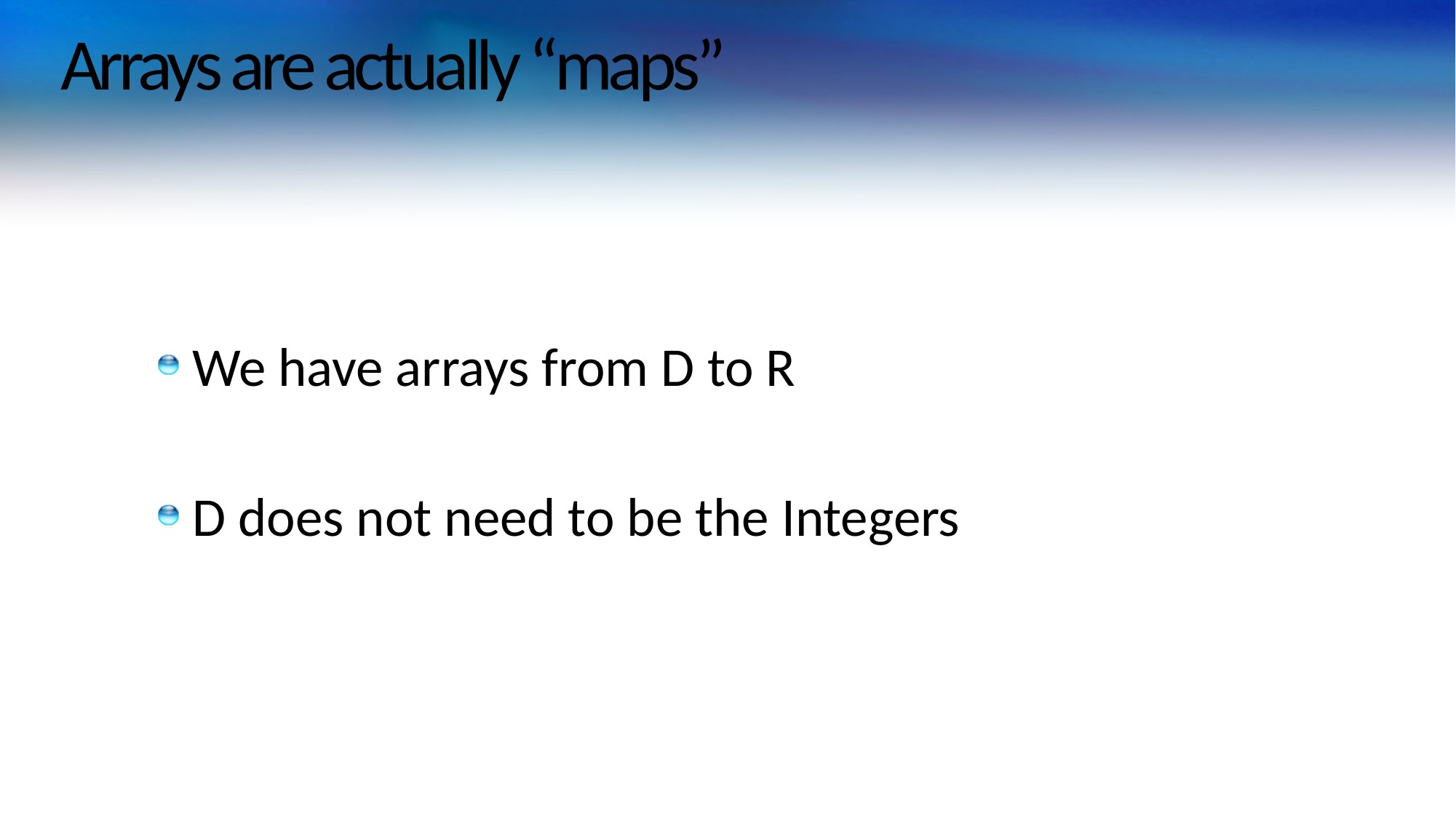

# Arrays are actually “maps”

We have arrays from D to R

D does not need to be the Integers